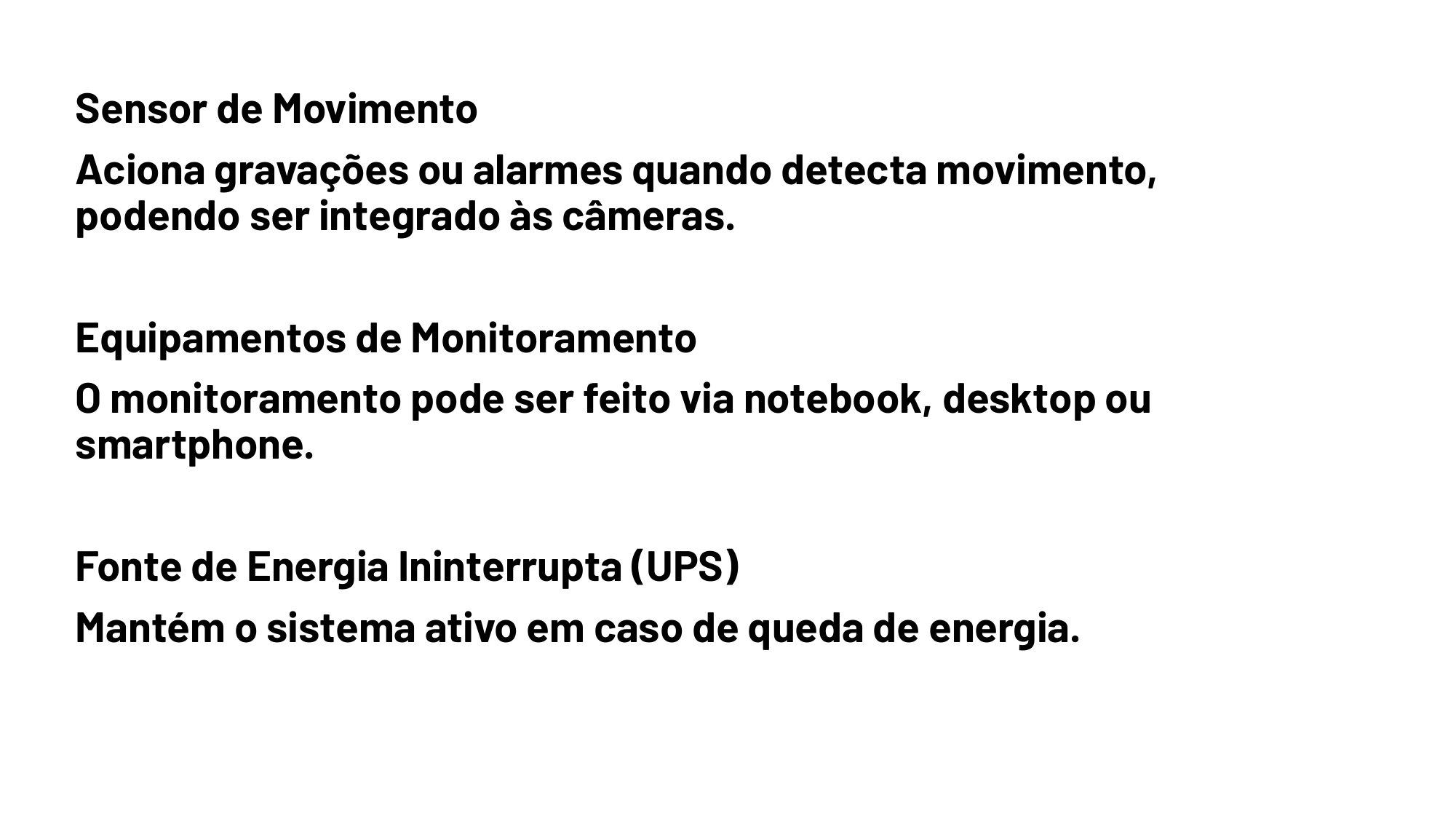

Sensor de Movimento
Aciona gravações ou alarmes quando detecta movimento, podendo ser integrado às câmeras.

Equipamentos de Monitoramento
O monitoramento pode ser feito via notebook, desktop ou smartphone.

Fonte de Energia Ininterrupta (UPS)
Mantém o sistema ativo em caso de queda de energia.